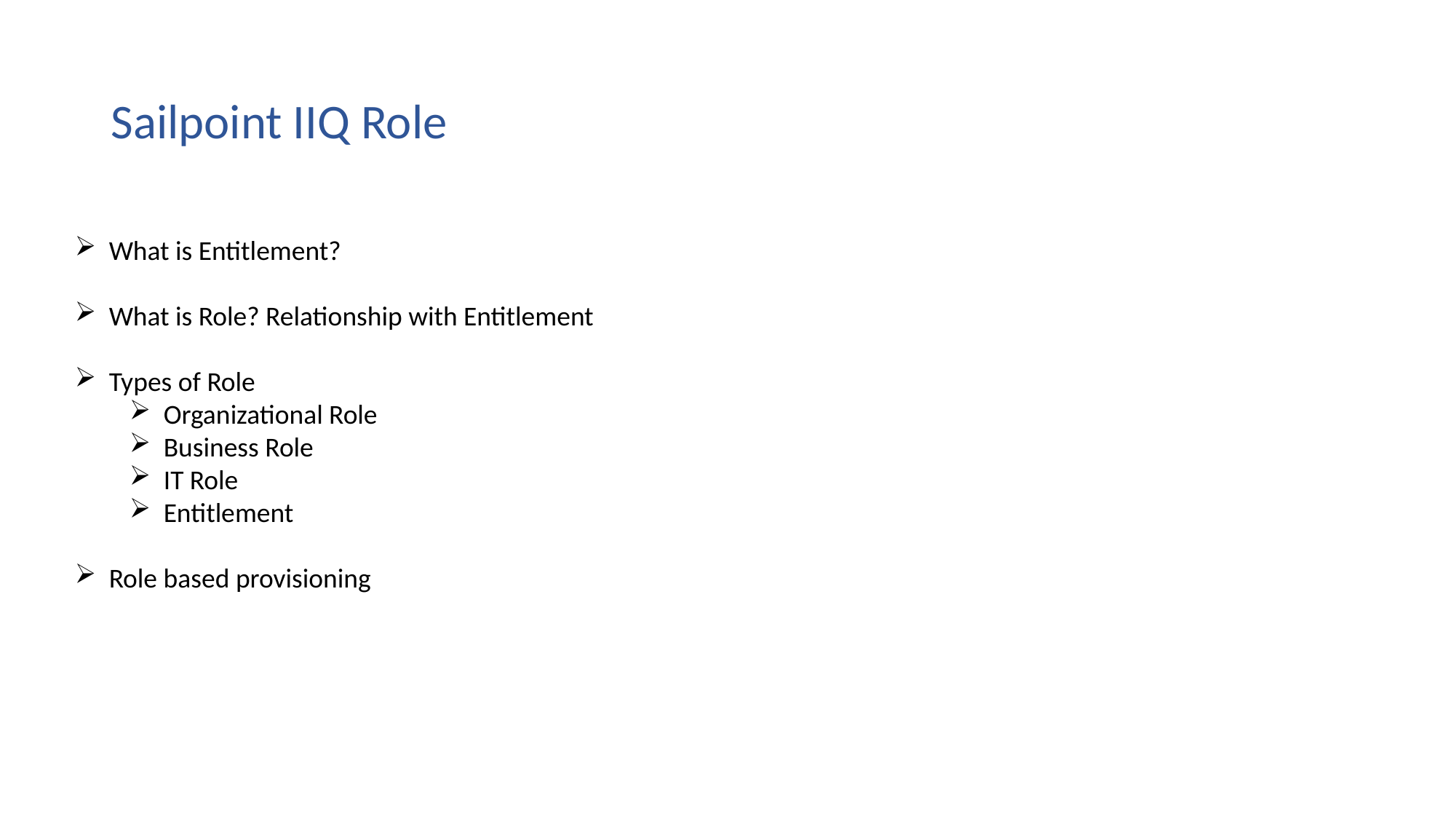

# Sailpoint IIQ Role
What is Entitlement?

What is Role? Relationship with Entitlement

Types of Role
Organizational Role
Business Role
IT Role
Entitlement

Role based provisioning